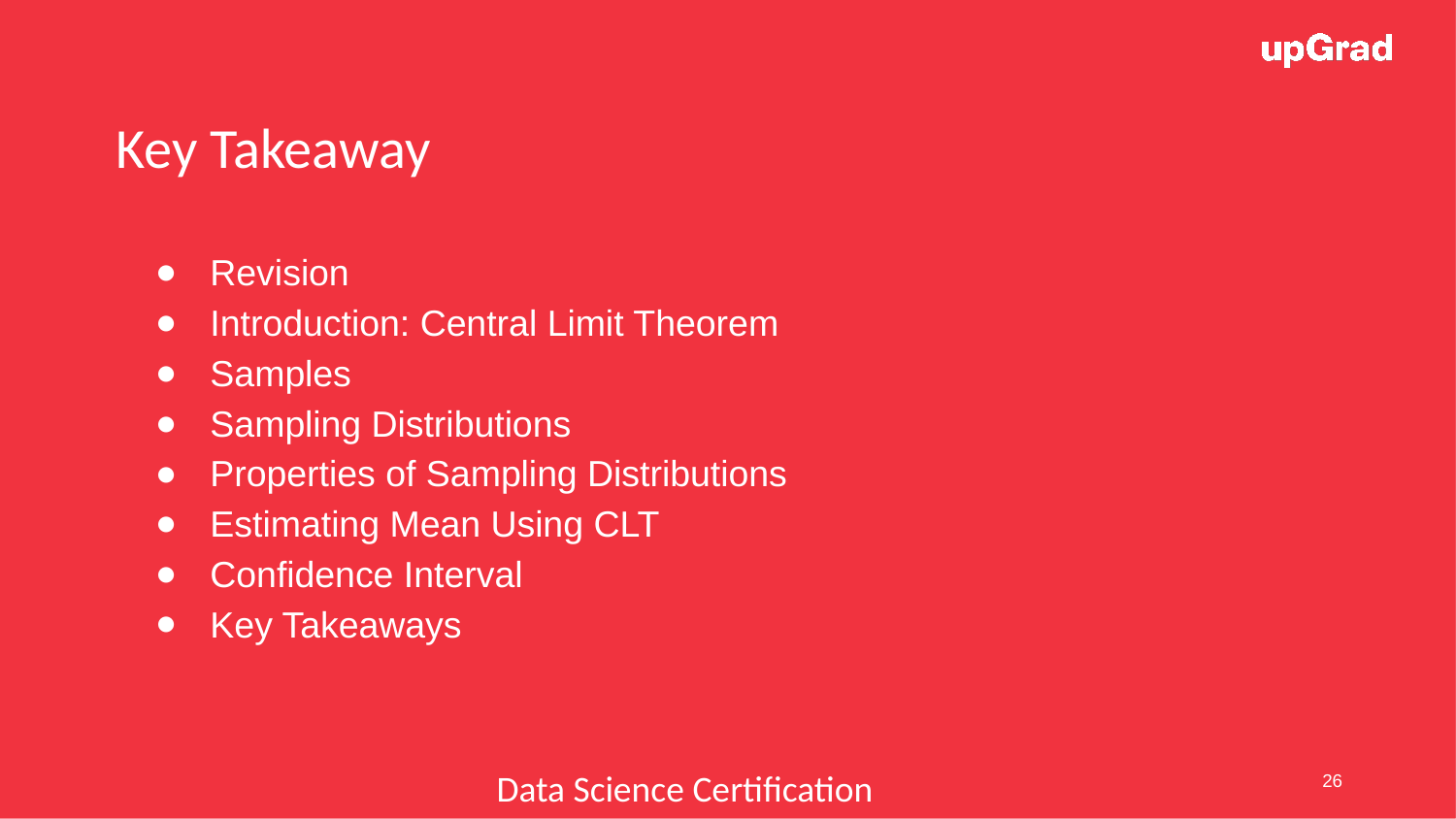

Key Takeaway
Revision
Introduction: Central Limit Theorem
Samples
Sampling Distributions
Properties of Sampling Distributions
Estimating Mean Using CLT
Confidence Interval
Key Takeaways
Data Science Certification Program
26